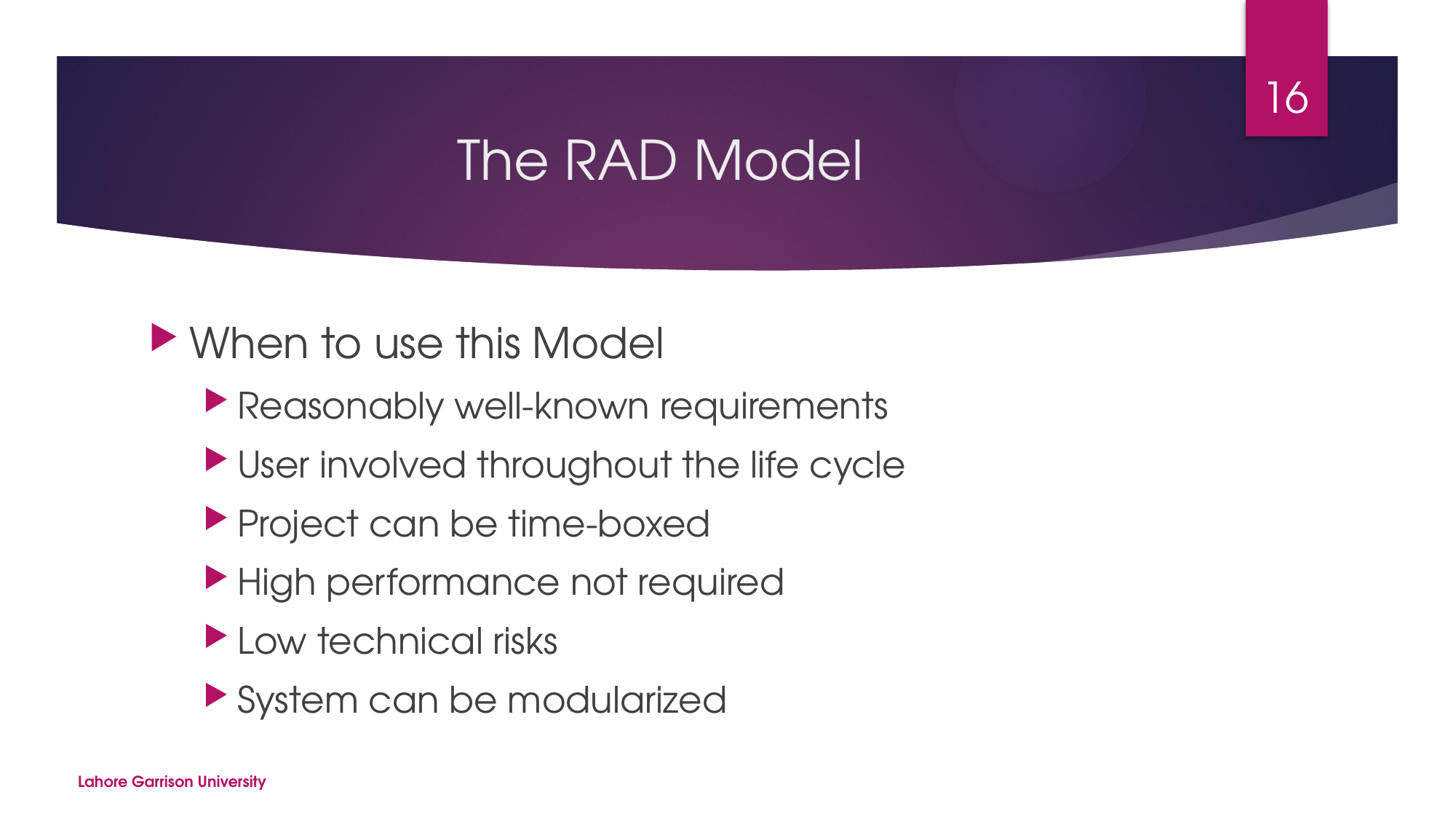

16
# The RAD Model
When to use this Model
Reasonably well-known requirements
User involved throughout the life cycle
Project can be time-boxed
High performance not required
Low technical risks
System can be modularized
Lahore Garrison University